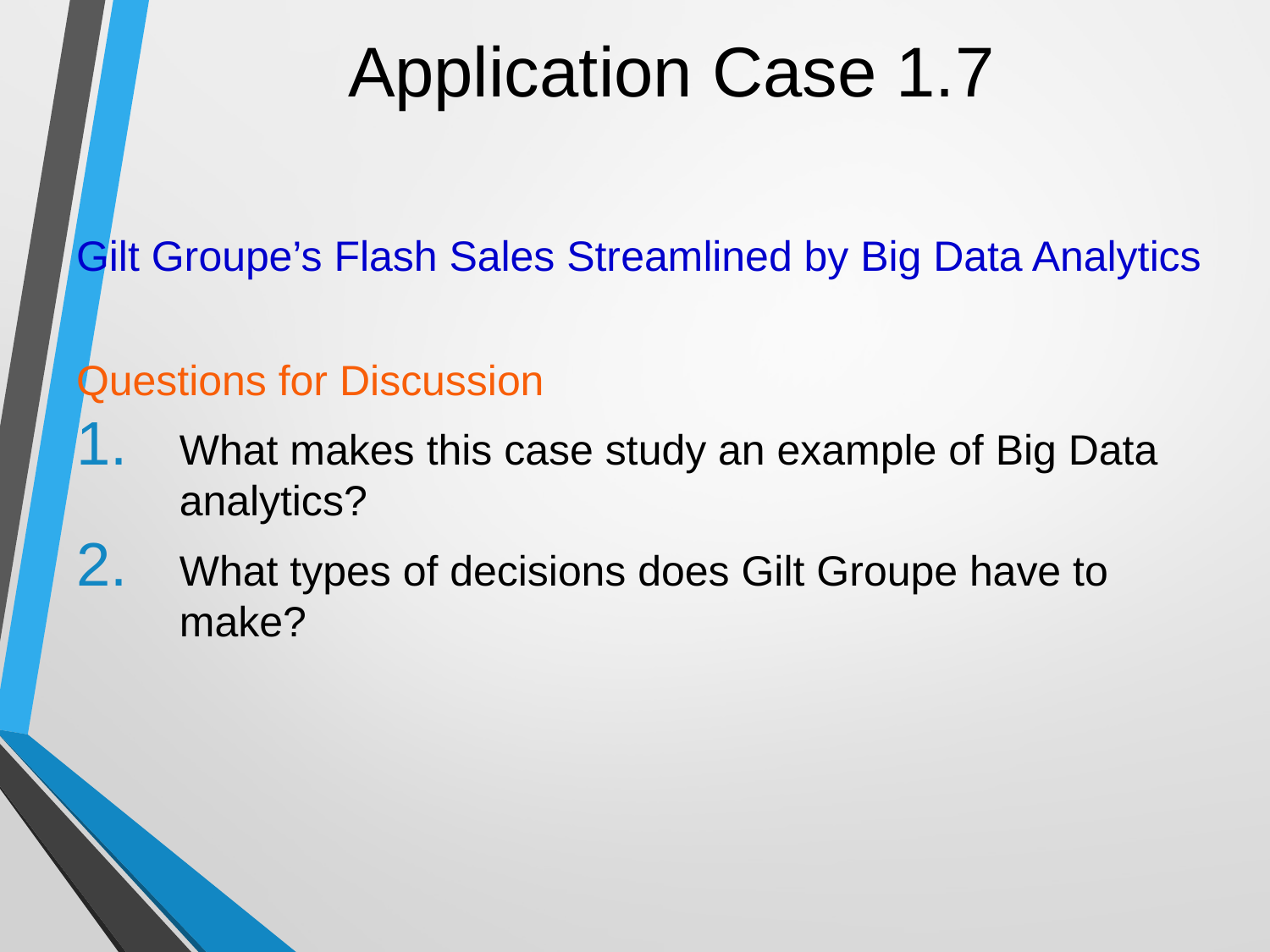

# Application Case 1.7
Gilt Groupe’s Flash Sales Streamlined by Big Data Analytics

Questions for Discussion
What makes this case study an example of Big Data analytics?
What types of decisions does Gilt Groupe have to make?